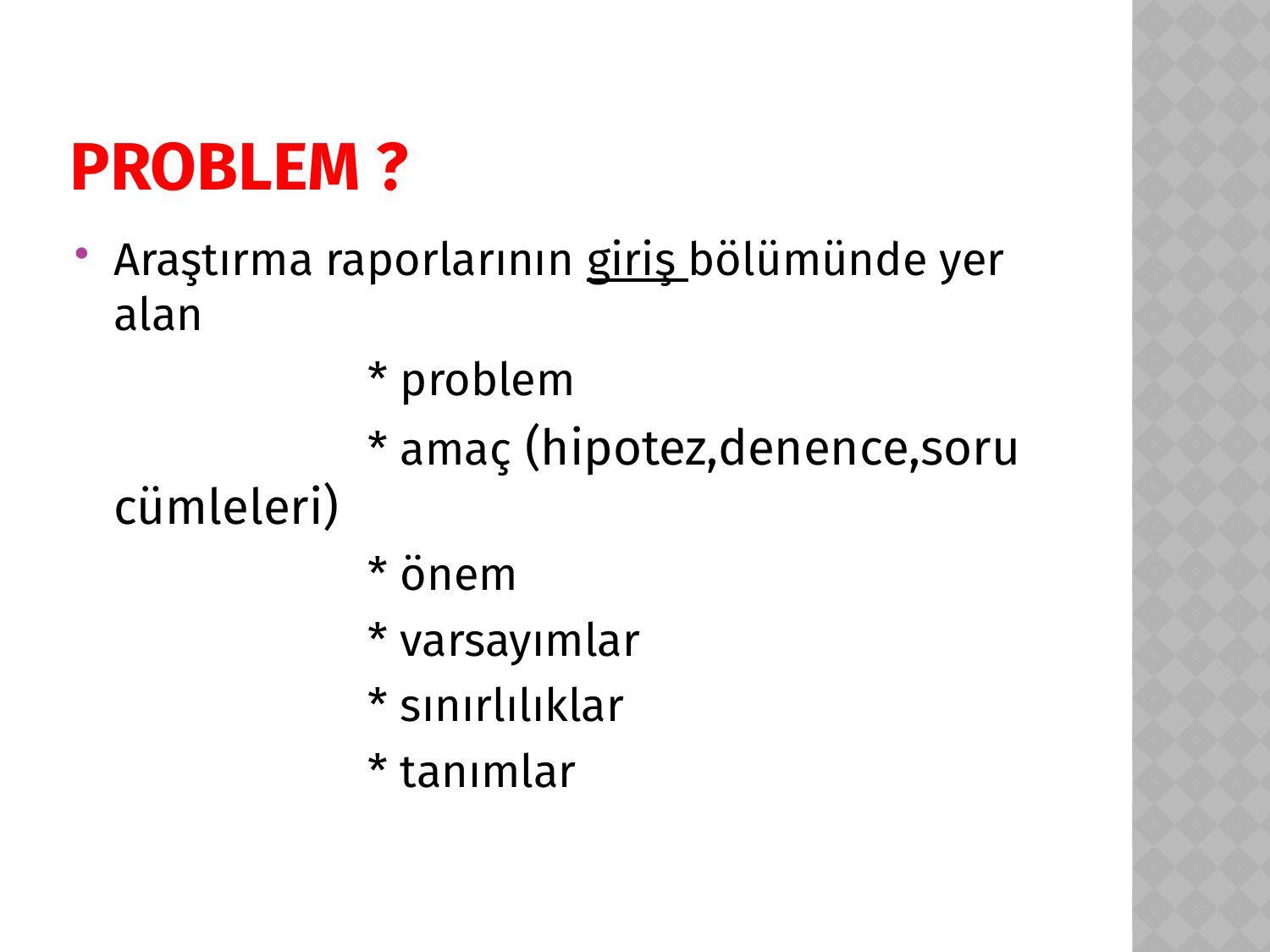

# PROBLEM ?
Araştırma raporlarının giriş bölümünde yer alan
			* problem
			* amaç (hipotez,denence,soru cümleleri)
			* önem
			* varsayımlar
			* sınırlılıklar
			* tanımlar